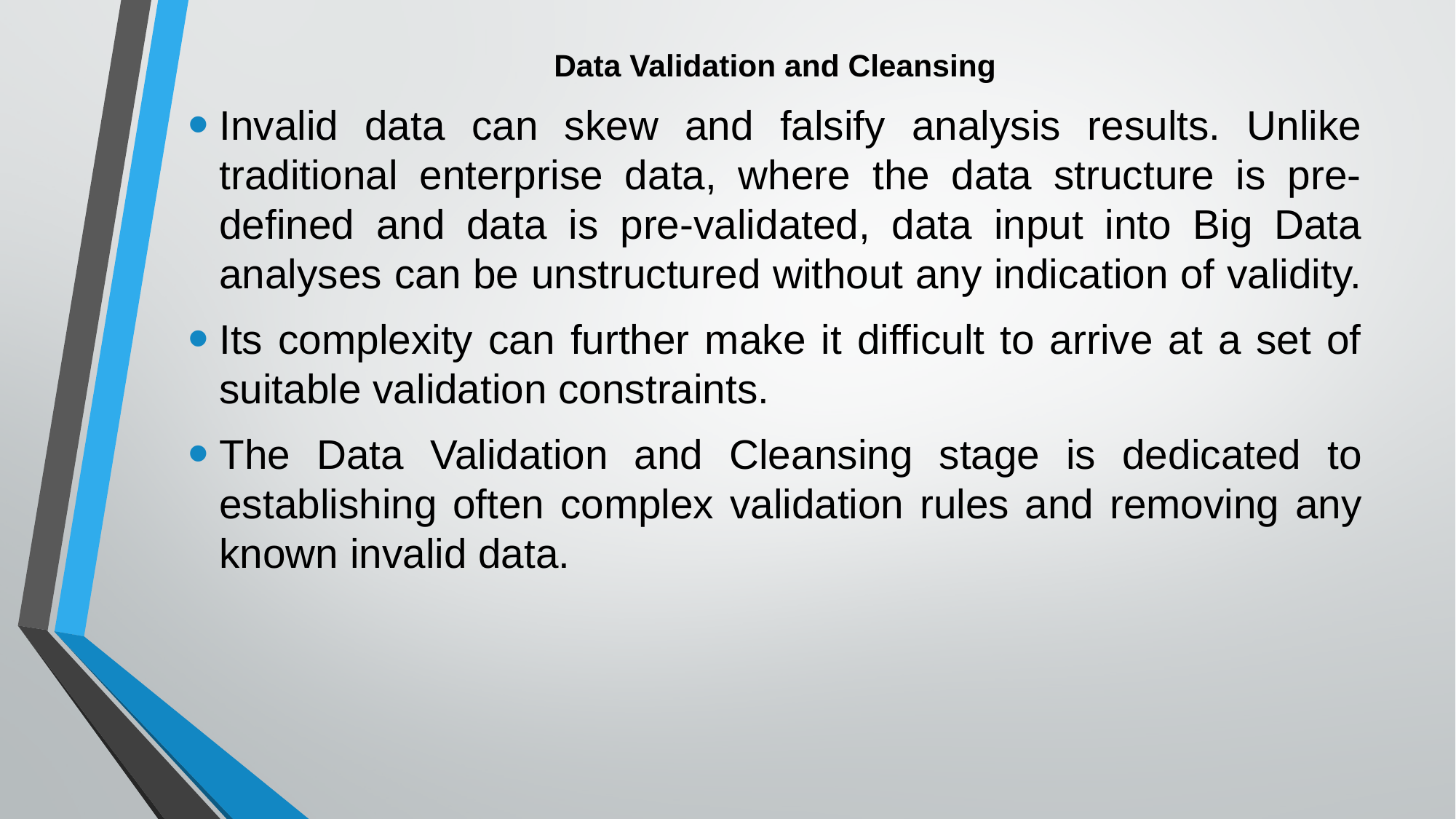

Data Validation and Cleansing
Invalid data can skew and falsify analysis results. Unlike traditional enterprise data, where the data structure is pre-defined and data is pre-validated, data input into Big Data analyses can be unstructured without any indication of validity.
Its complexity can further make it difficult to arrive at a set of suitable validation constraints.
The Data Validation and Cleansing stage is dedicated to establishing often complex validation rules and removing any known invalid data.